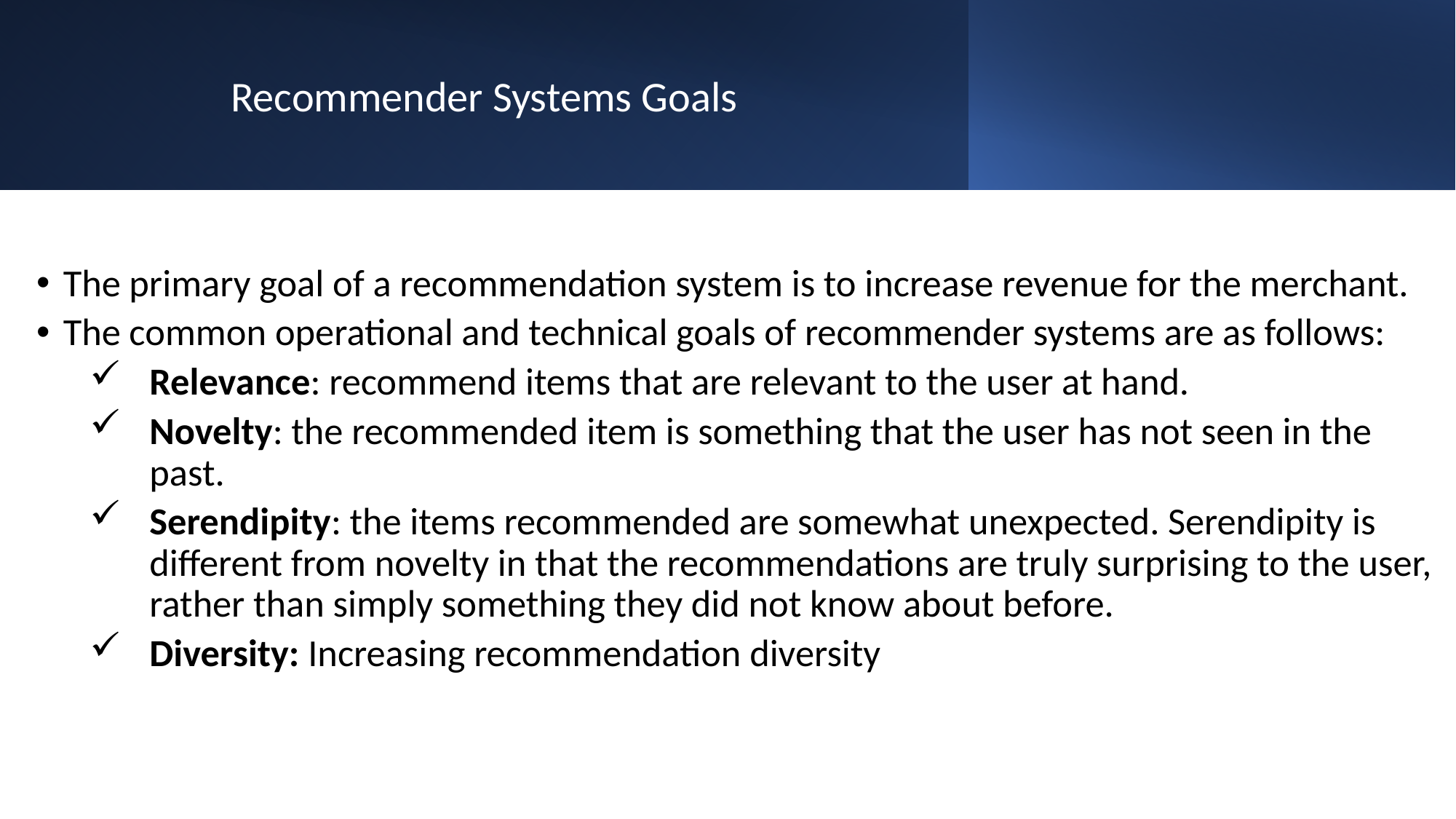

Recommender Systems Goals
The primary goal of a recommendation system is to increase revenue for the merchant.
The common operational and technical goals of recommender systems are as follows:
Relevance: recommend items that are relevant to the user at hand.
Novelty: the recommended item is something that the user has not seen in the past.
Serendipity: the items recommended are somewhat unexpected. Serendipity is different from novelty in that the recommendations are truly surprising to the user, rather than simply something they did not know about before.
Diversity: Increasing recommendation diversity